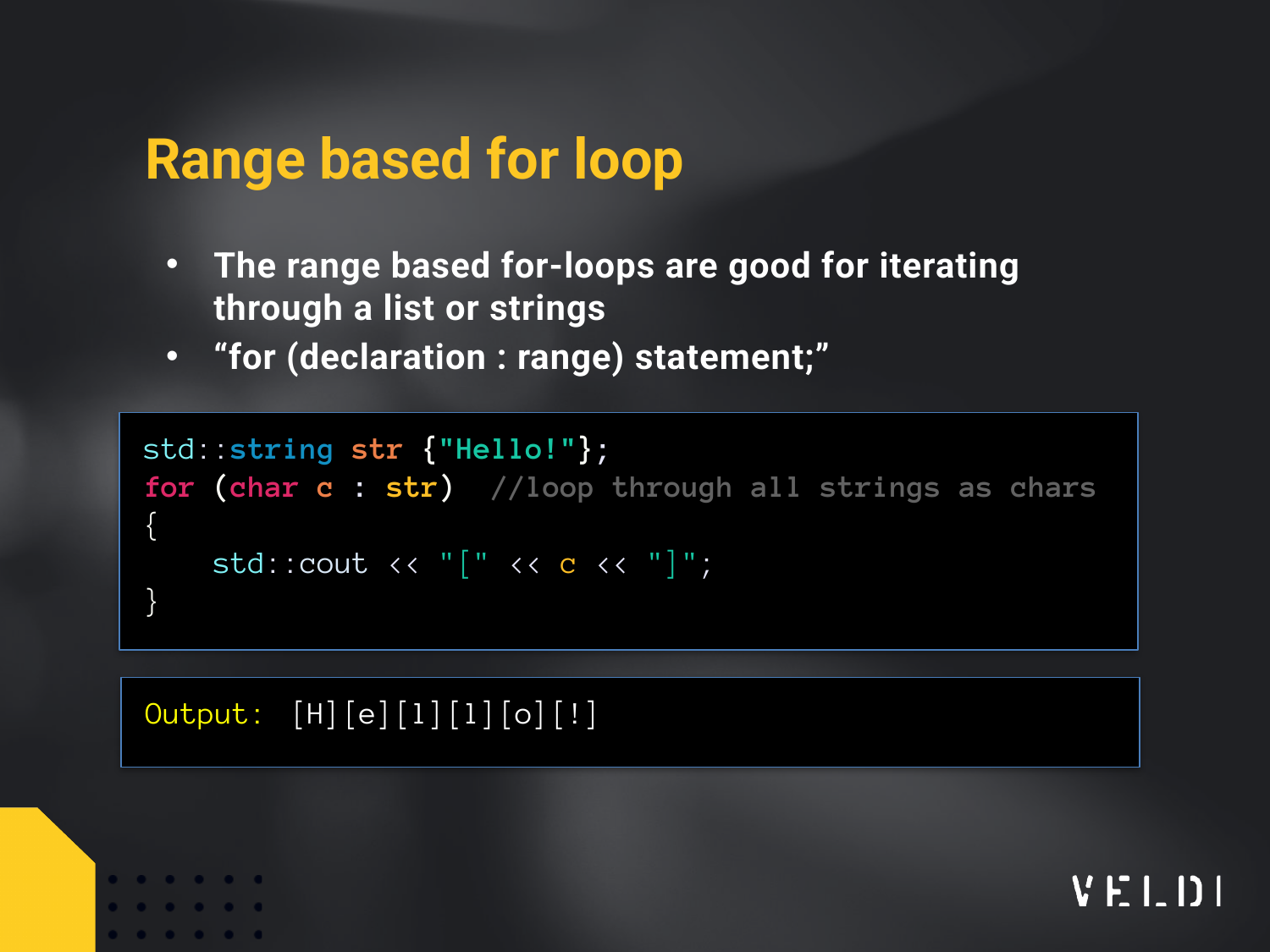

Range based for loop

The range based for-loops are good for iterating through a list or strings
“for (declaration : range) statement;”

std::string str {"Hello!"};
for (char c : str)  //loop through all strings as chars
{
    std::cout << "[" << c << "]";
}
Output:	 [H][e][l][l][o][!]